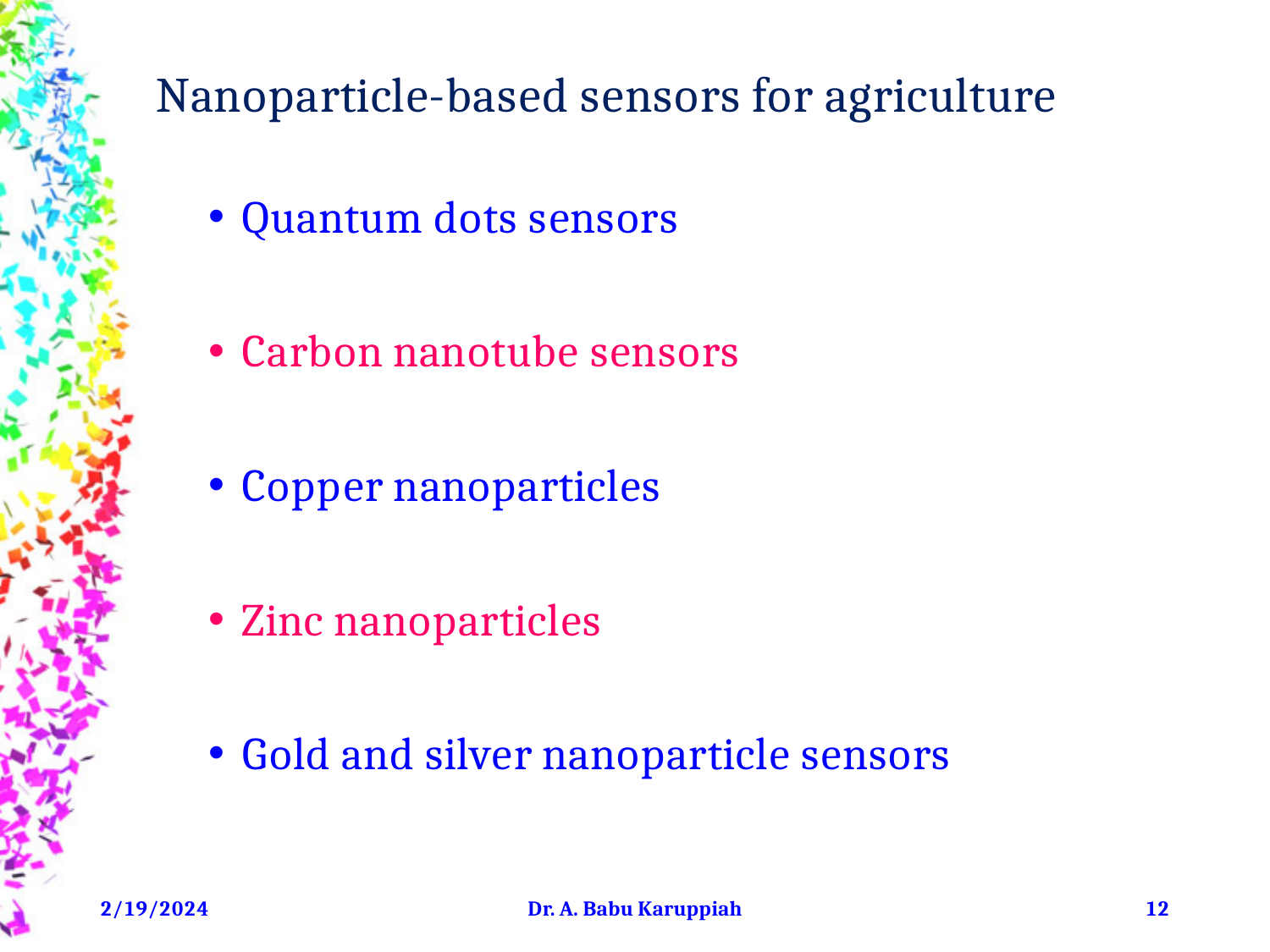

# Nanoparticle-based sensors for agriculture
Quantum dots sensors

Carbon nanotube sensors

Copper nanoparticles

Zinc nanoparticles

Gold and silver nanoparticle sensors
2/19/2024
Dr. A. Babu Karuppiah
12